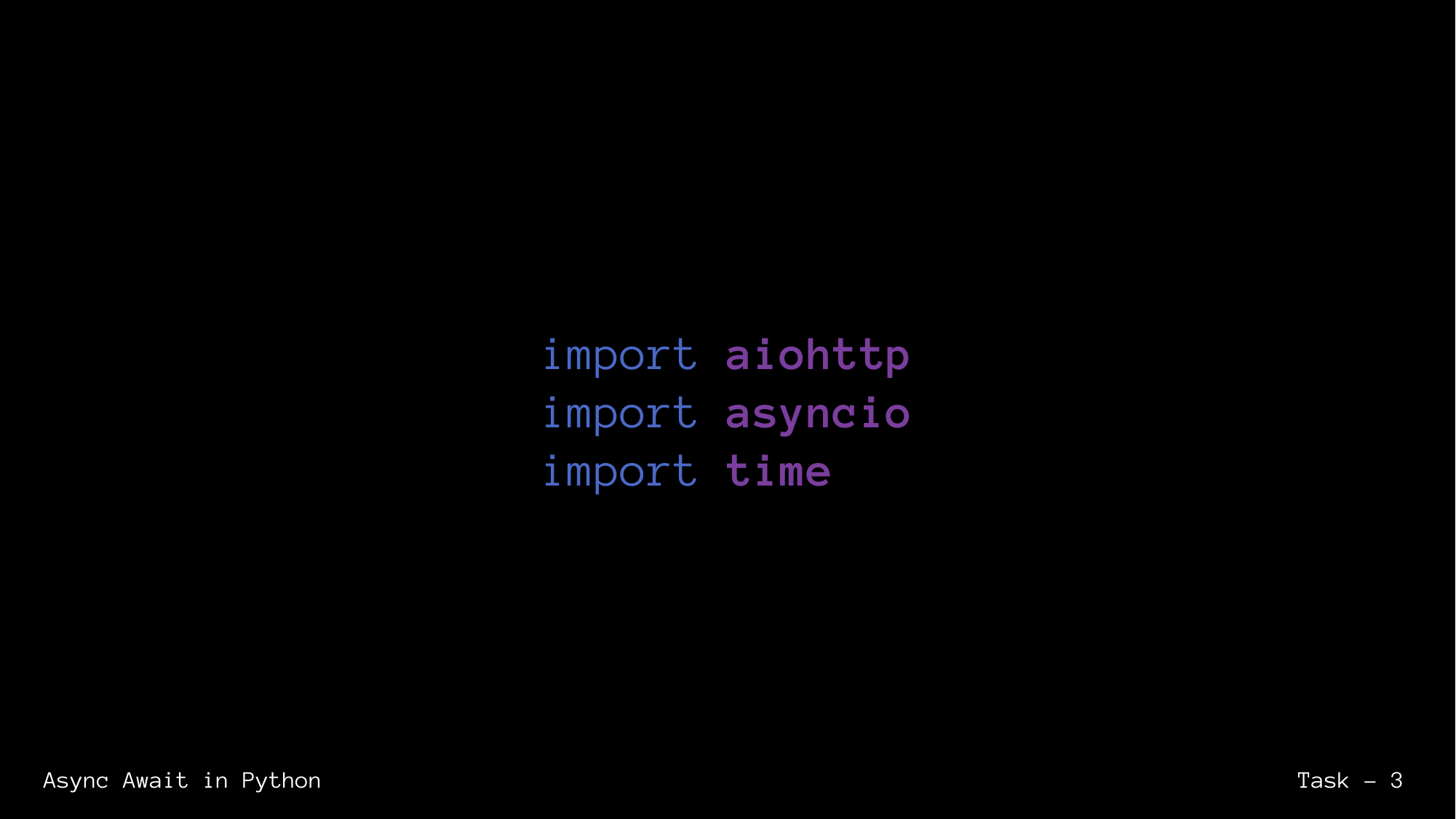

import aiohttp
import asyncio
import time
Async Await in Python
Task - 3